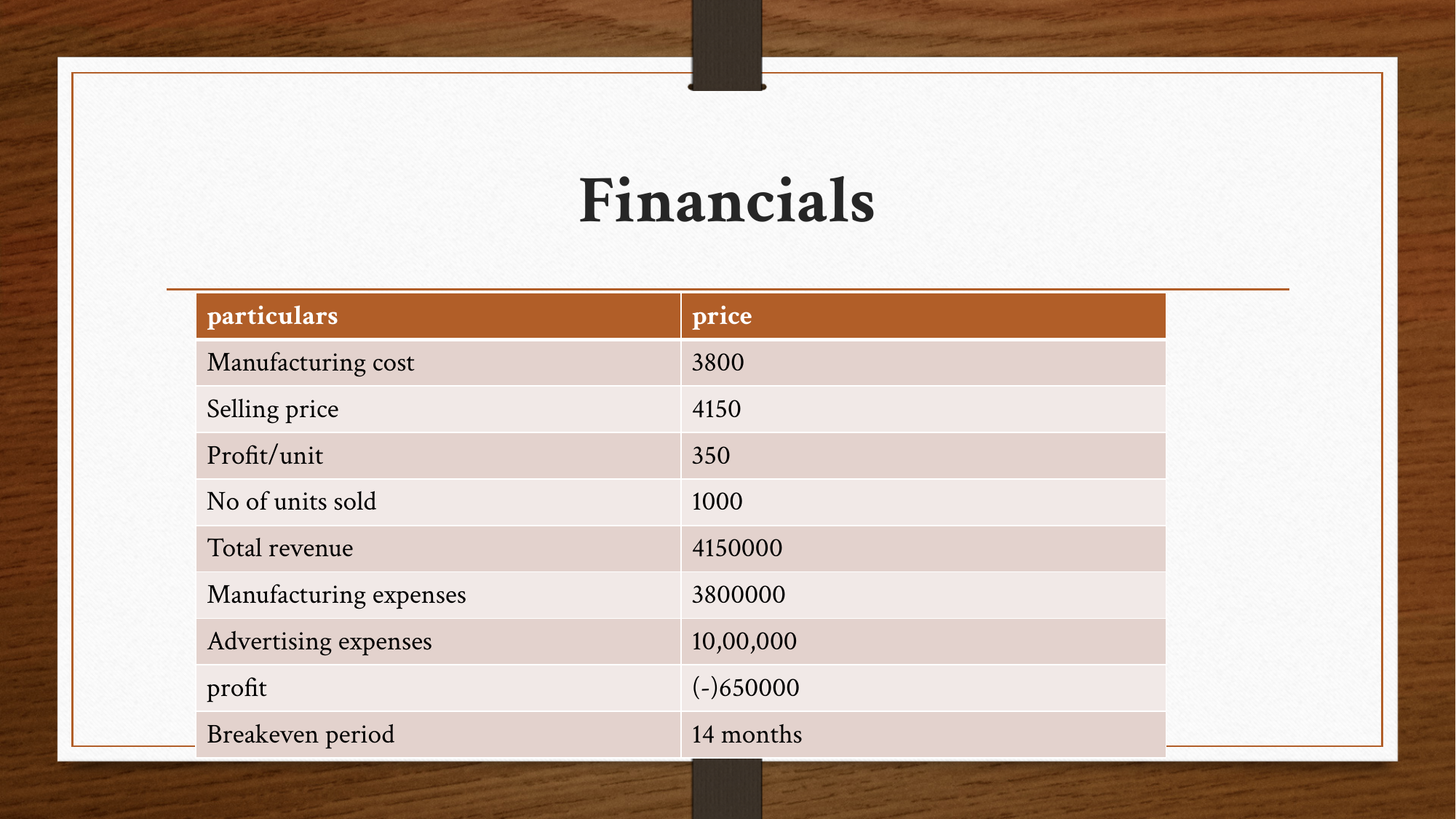

# Financials
| particulars | price |
| --- | --- |
| Manufacturing cost | 3800 |
| Selling price | 4150 |
| Profit/unit | 350 |
| No of units sold | 1000 |
| Total revenue | 4150000 |
| Manufacturing expenses | 3800000 |
| Advertising expenses | 10,00,000 |
| profit | (-)650000 |
| Breakeven period | 14 months |